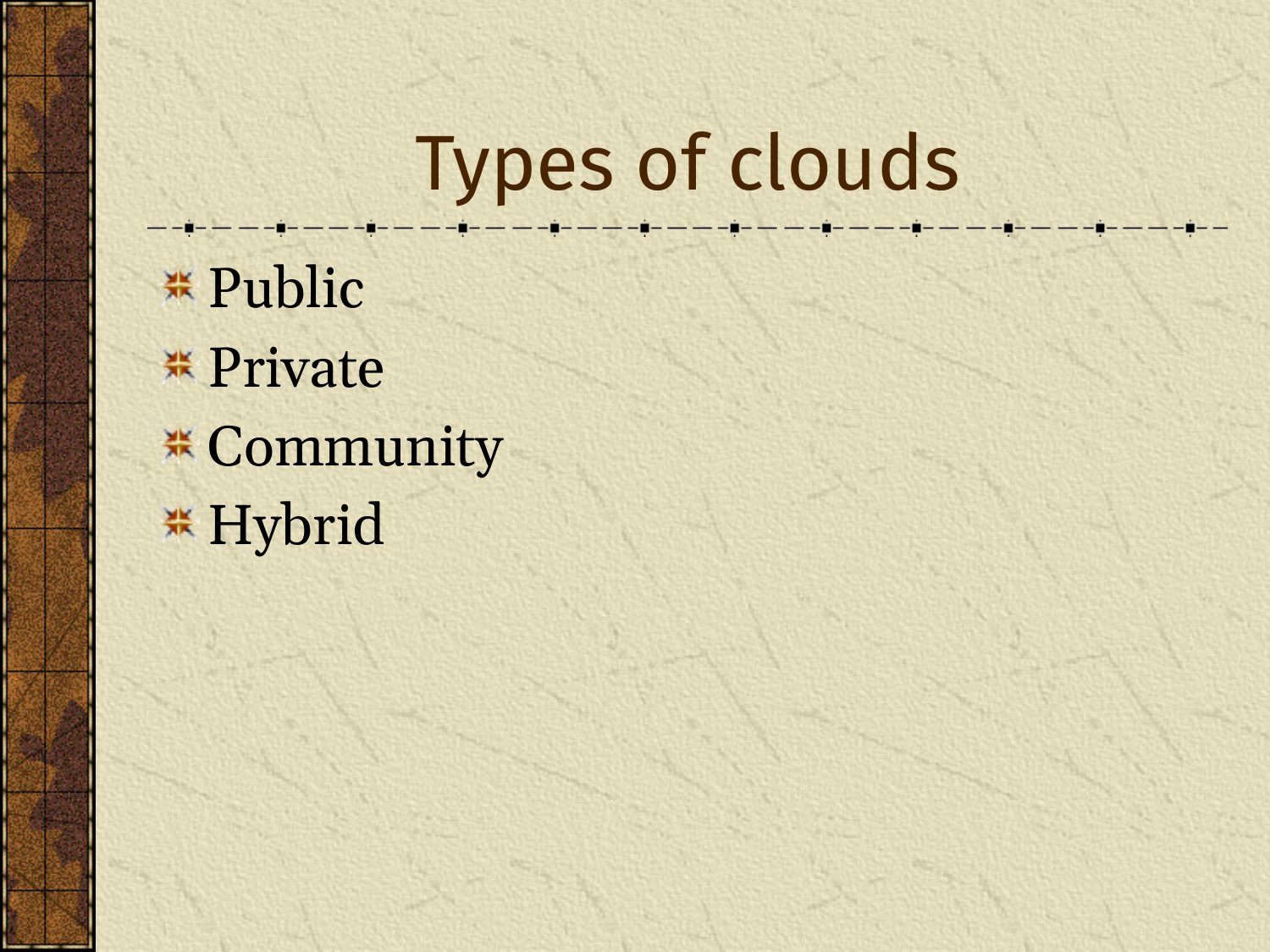

# Types of clouds
Public
Private
Community
Hybrid